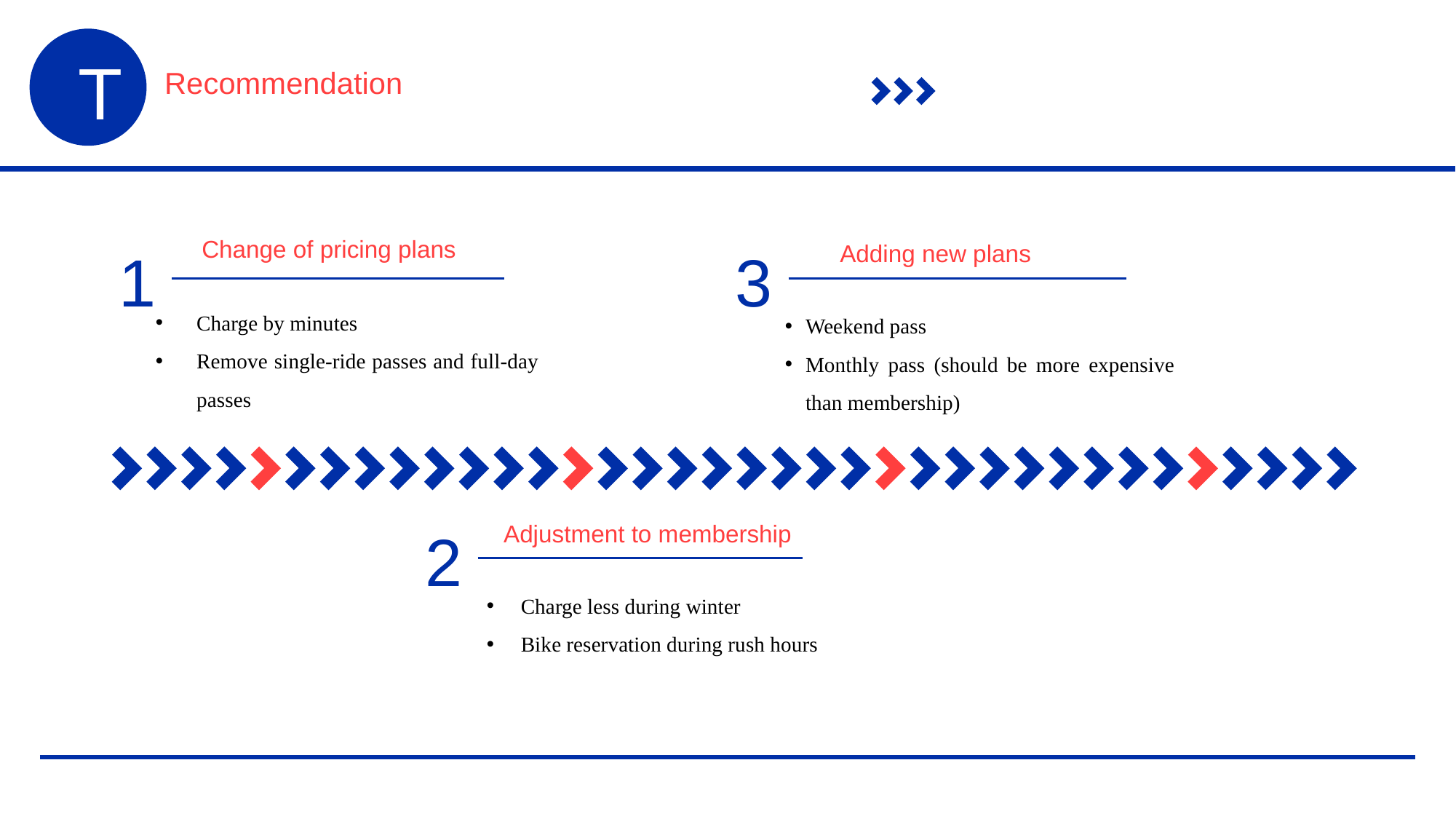

T
Recommendation

Change of pricing plans
1
Charge by minutes
Remove single-ride passes and full-day passes
Adding new plans
3
Weekend pass
Monthly pass (should be more expensive than membership)

Adjustment to membership
2
Charge less during winter
Bike reservation during rush hours